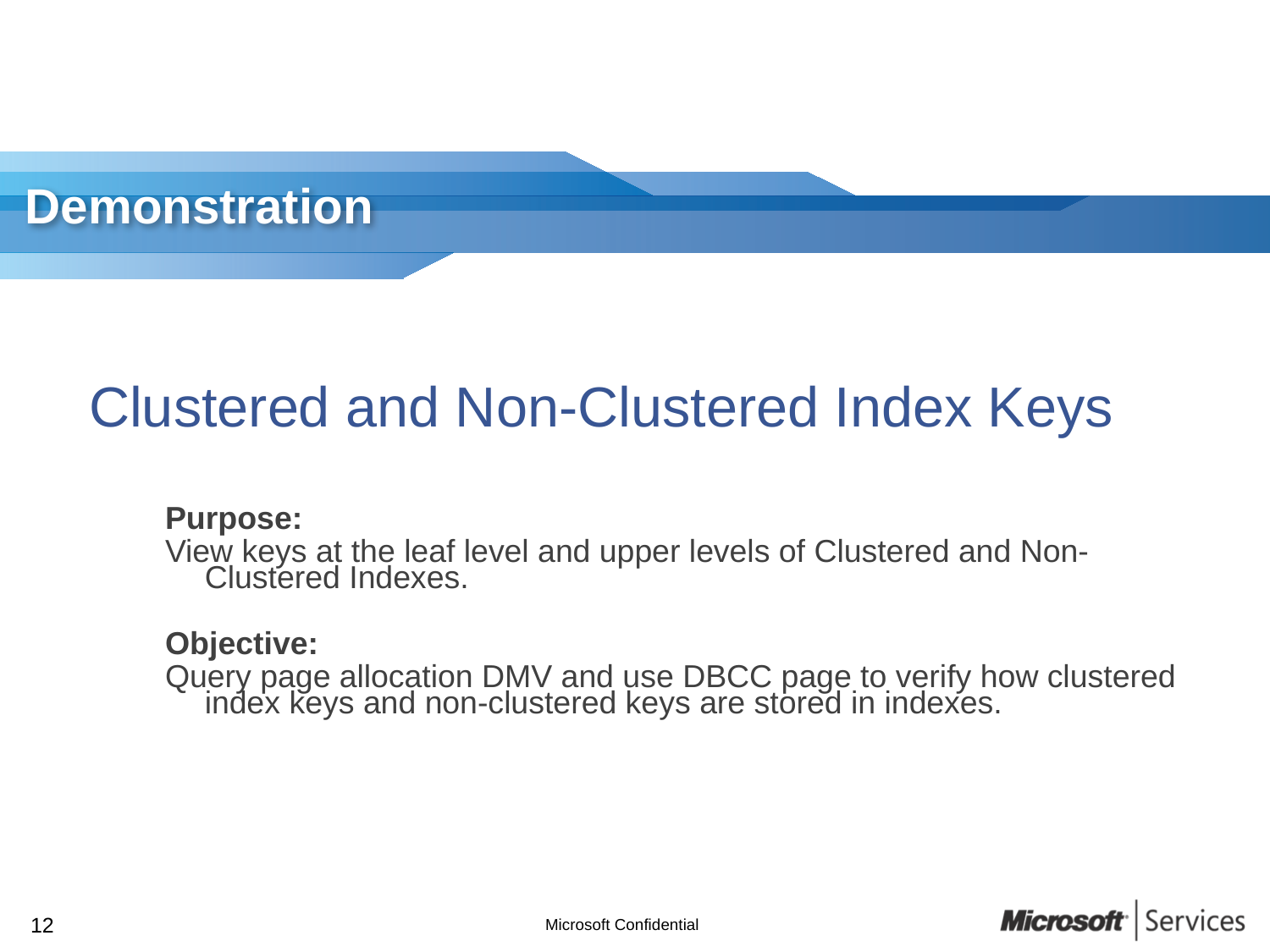

# Clustered and Non-Clustered Index Keys

Purpose:
View keys at the leaf level and upper levels of Clustered and Non-Clustered Indexes.

Objective:
Query page allocation DMV and use DBCC page to verify how clustered index keys and non-clustered keys are stored in indexes.
12
Microsoft Confidential